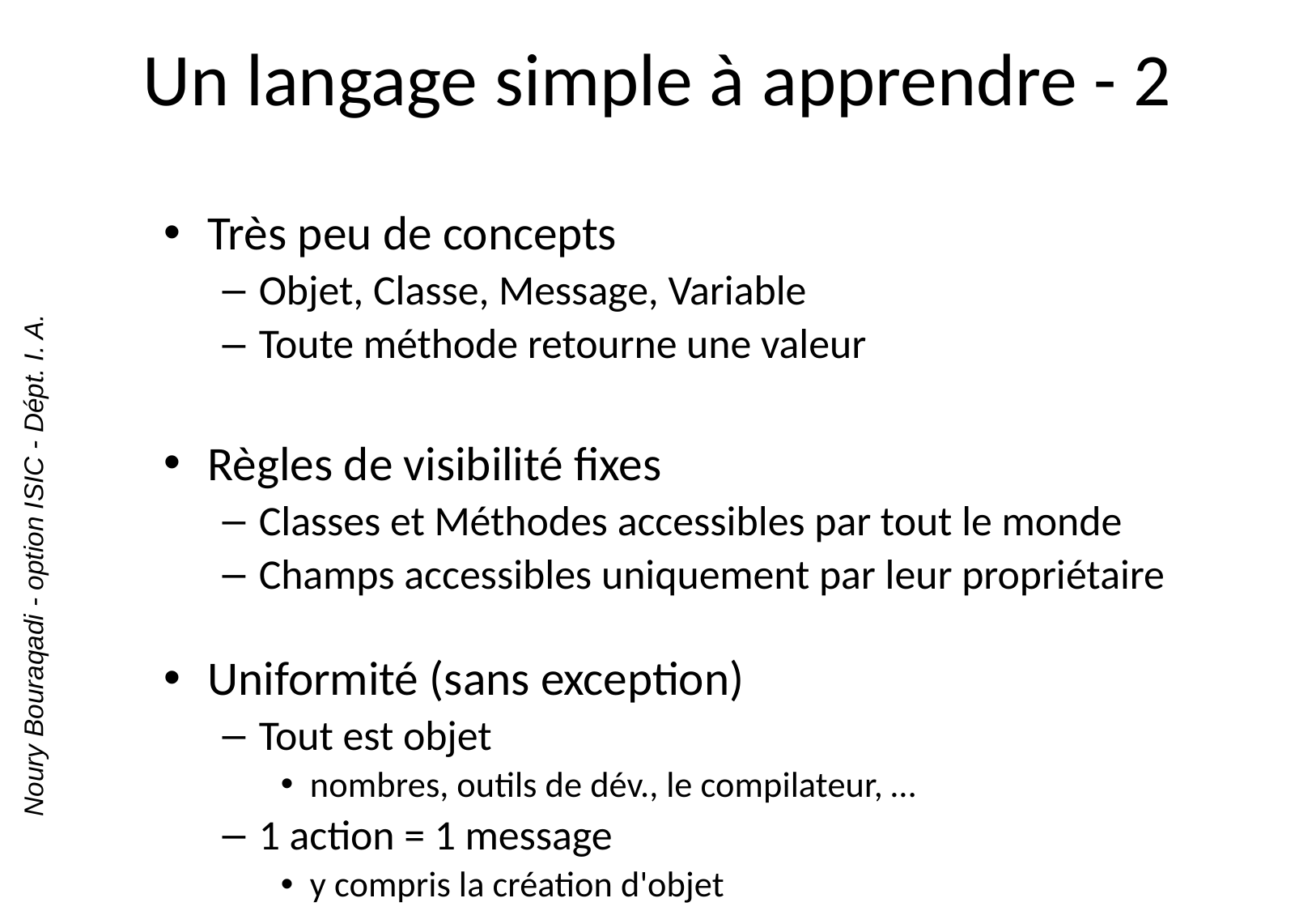

# Un langage simple à apprendre - 2
Très peu de concepts
Objet, Classe, Message, Variable
Toute méthode retourne une valeur

Règles de visibilité fixes
Classes et Méthodes accessibles par tout le monde
Champs accessibles uniquement par leur propriétaire

Uniformité (sans exception)
Tout est objet
nombres, outils de dév., le compilateur, …
1 action = 1 message
y compris la création d'objet